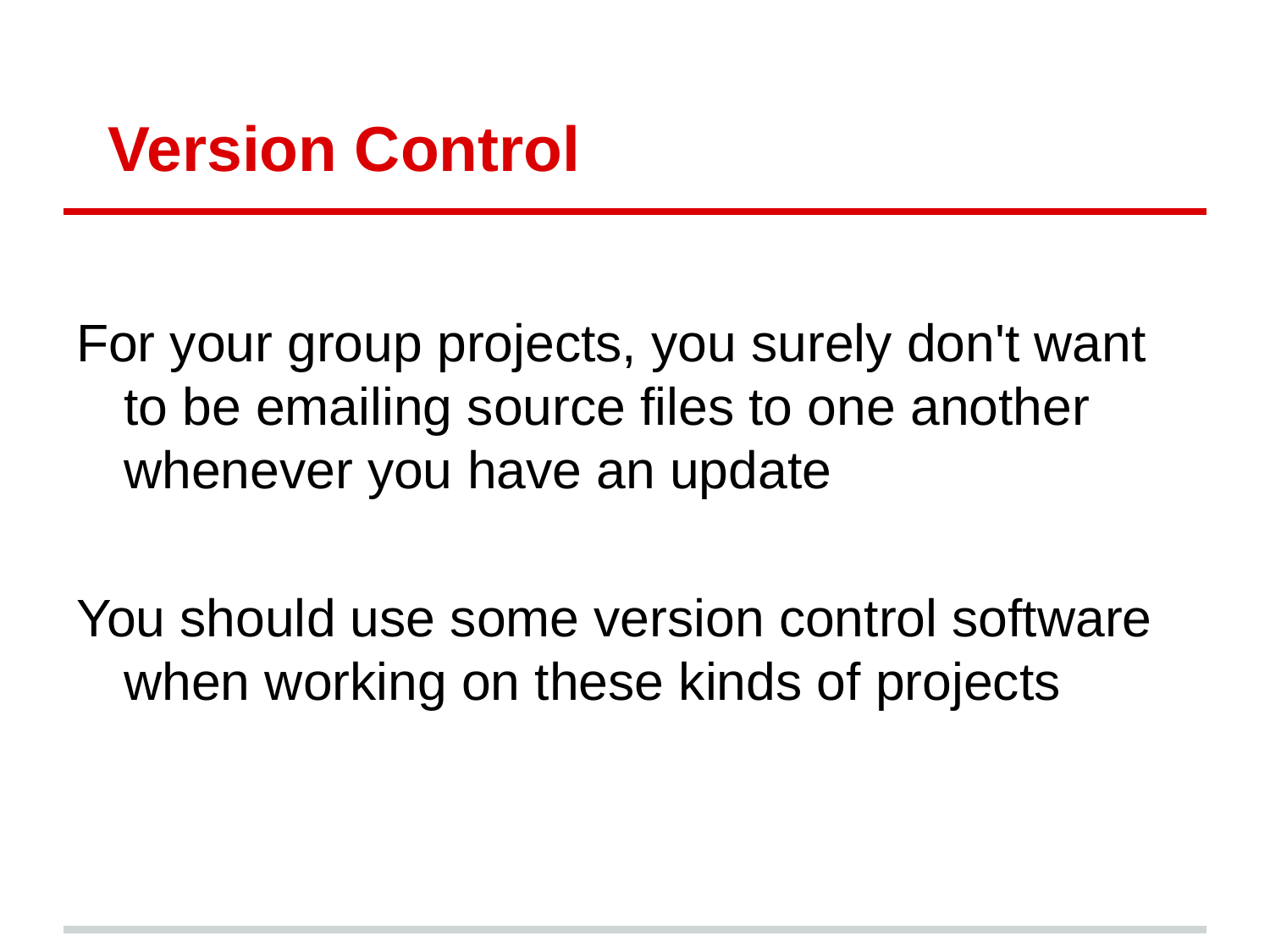

# Version Control

For your group projects, you surely don't want to be emailing source files to one another whenever you have an update

You should use some version control software when working on these kinds of projects